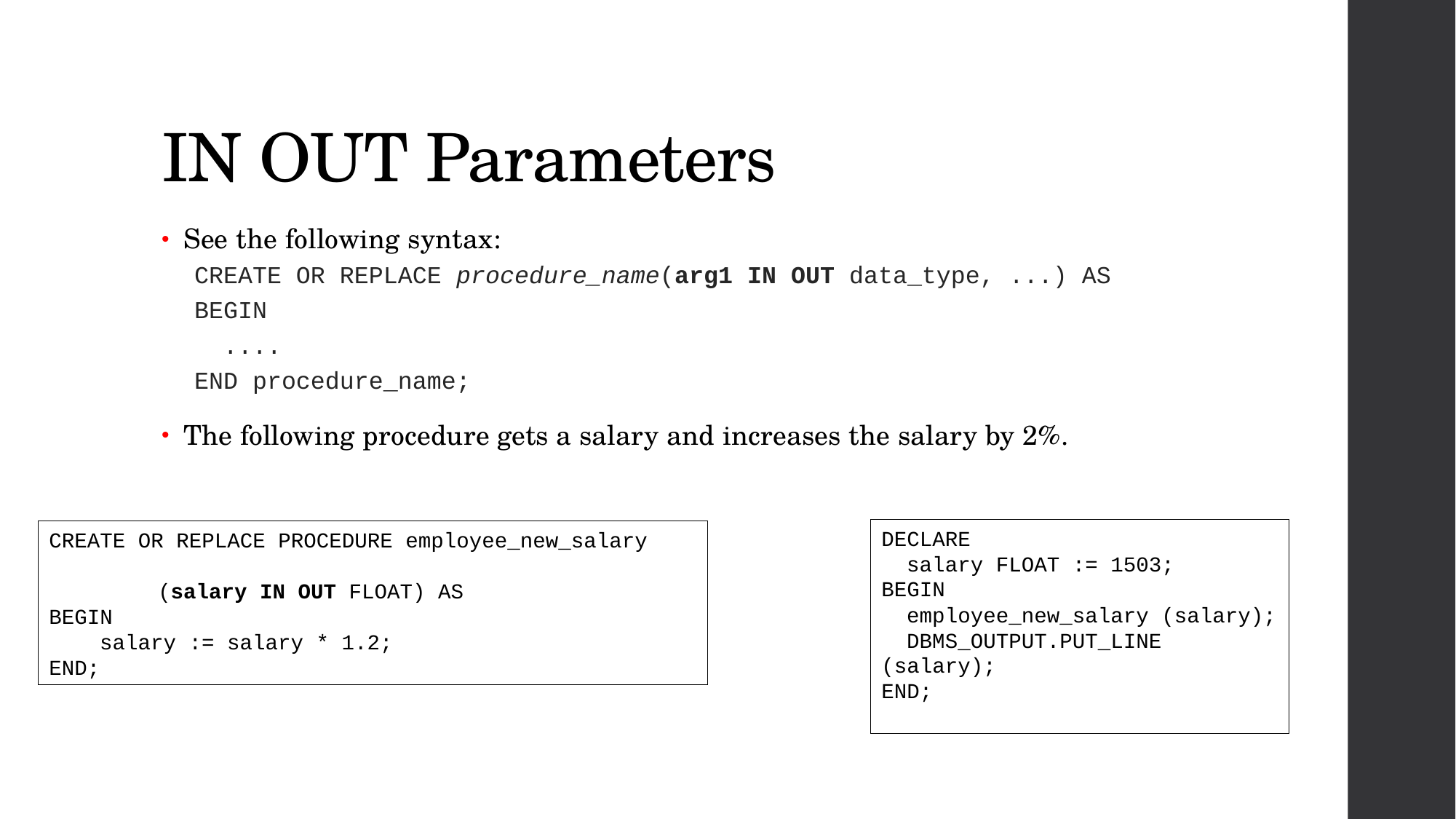

# IN OUT Parameters
See the following syntax:
CREATE OR REPLACE procedure_name(arg1 IN OUT data_type, ...) AS
BEGIN
  ....
END procedure_name;
The following procedure gets a salary and increases the salary by 2%.
DECLARE
  salary FLOAT := 1503;
BEGIN
  employee_new_salary (salary);
  DBMS_OUTPUT.PUT_LINE (salary);
END;

CREATE OR REPLACE PROCEDURE employee_new_salary
						(salary IN OUT FLOAT) AS
BEGIN
    salary := salary * 1.2;
END;